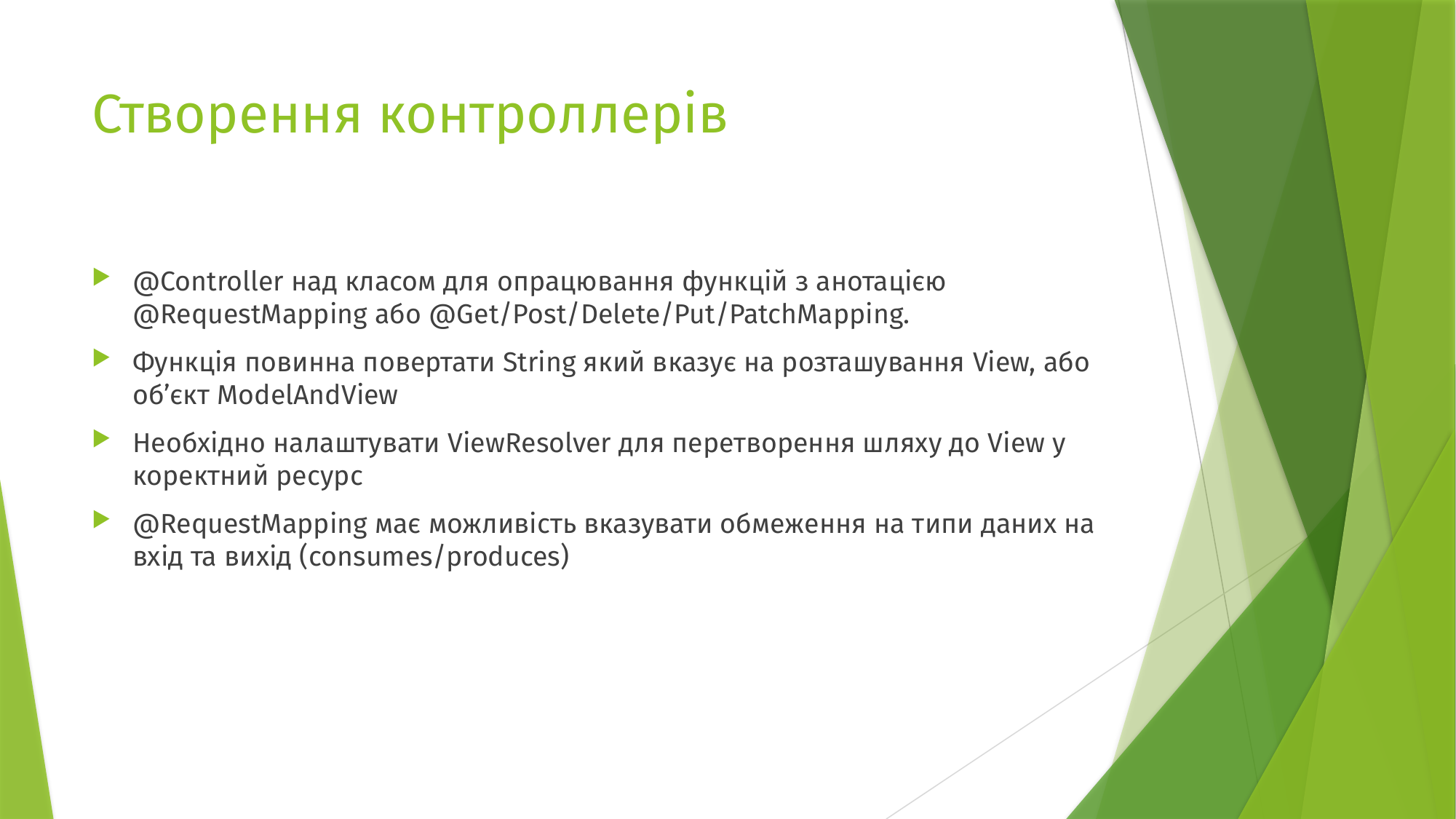

# Створення контроллерів
@Controller над класом для опрацювання функцій з анотацією @RequestMapping або @Get/Post/Delete/Put/PatchMapping.
Функція повинна повертати String який вказує на розташування View, або об’єкт ModelAndView
Необхідно налаштувати ViewResolver для перетворення шляху до View у коректний ресурс
@RequestMapping має можливість вказувати обмеження на типи даних на вхід та вихід (consumes/produces)